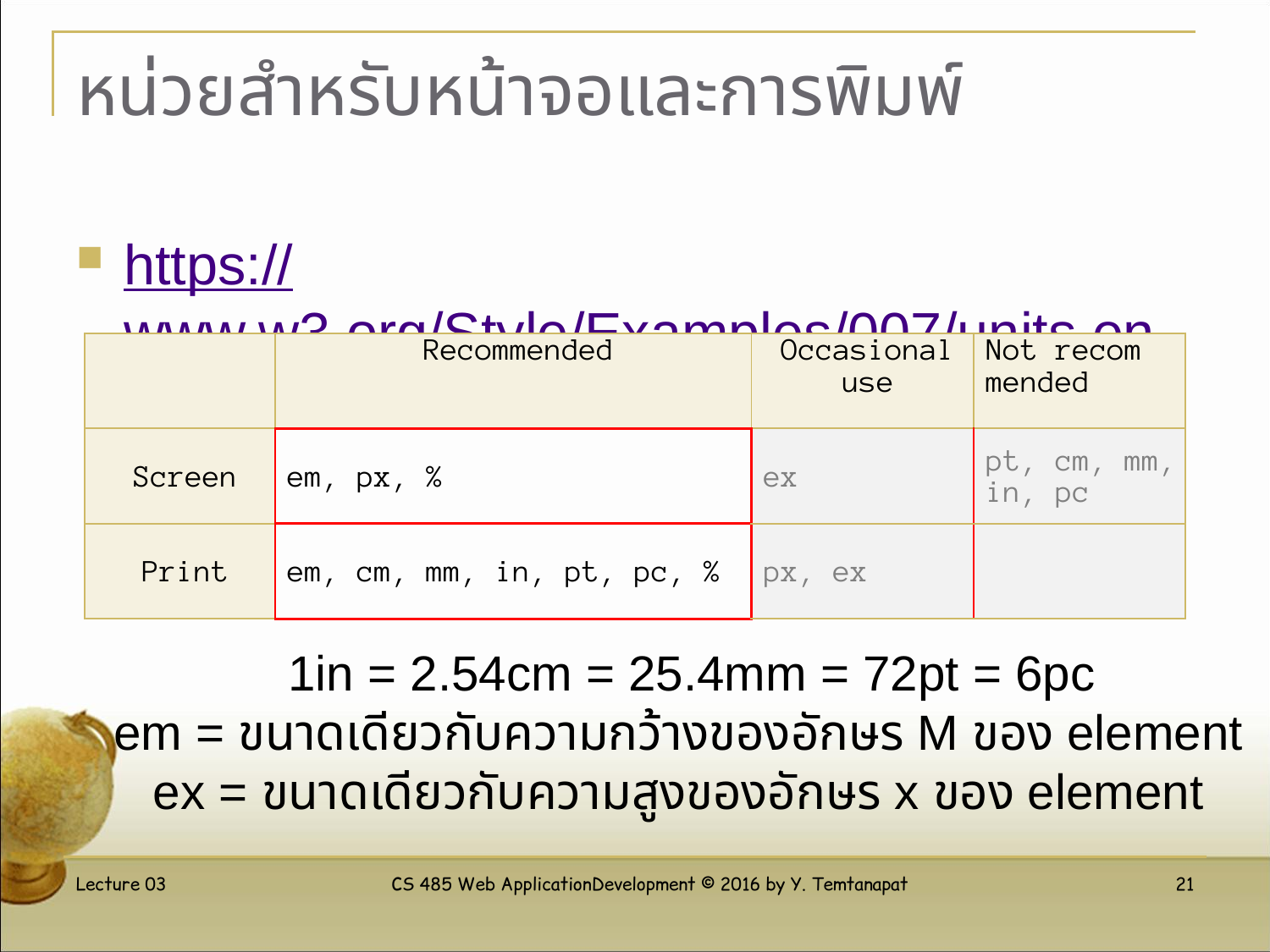

# หน่วยสำหรับหน้าจอและการพิมพ์
https://www.w3.org/Style/Examples/007/units.en.html

|  | Rec­om­mended | Oc­ca­sional use | Not rec­om­mended |
| --- | --- | --- | --- |
| Screen | em, px, % | ex | pt, cm, mm, in, pc |
| Print | em, cm, mm, in, pt, pc, % | px, ex |  |
 1in = 2.54cm = 25.4mm = 72pt = 6pc
em = ขนาดเดียวกับความกว้างของอักษร M ของ element
ex = ขนาดเดียวกับความสูงของอักษร x ของ element
Lecture 03
CS 485 Web ApplicationDevelopment © 2016 by Y. Temtanapat
 21